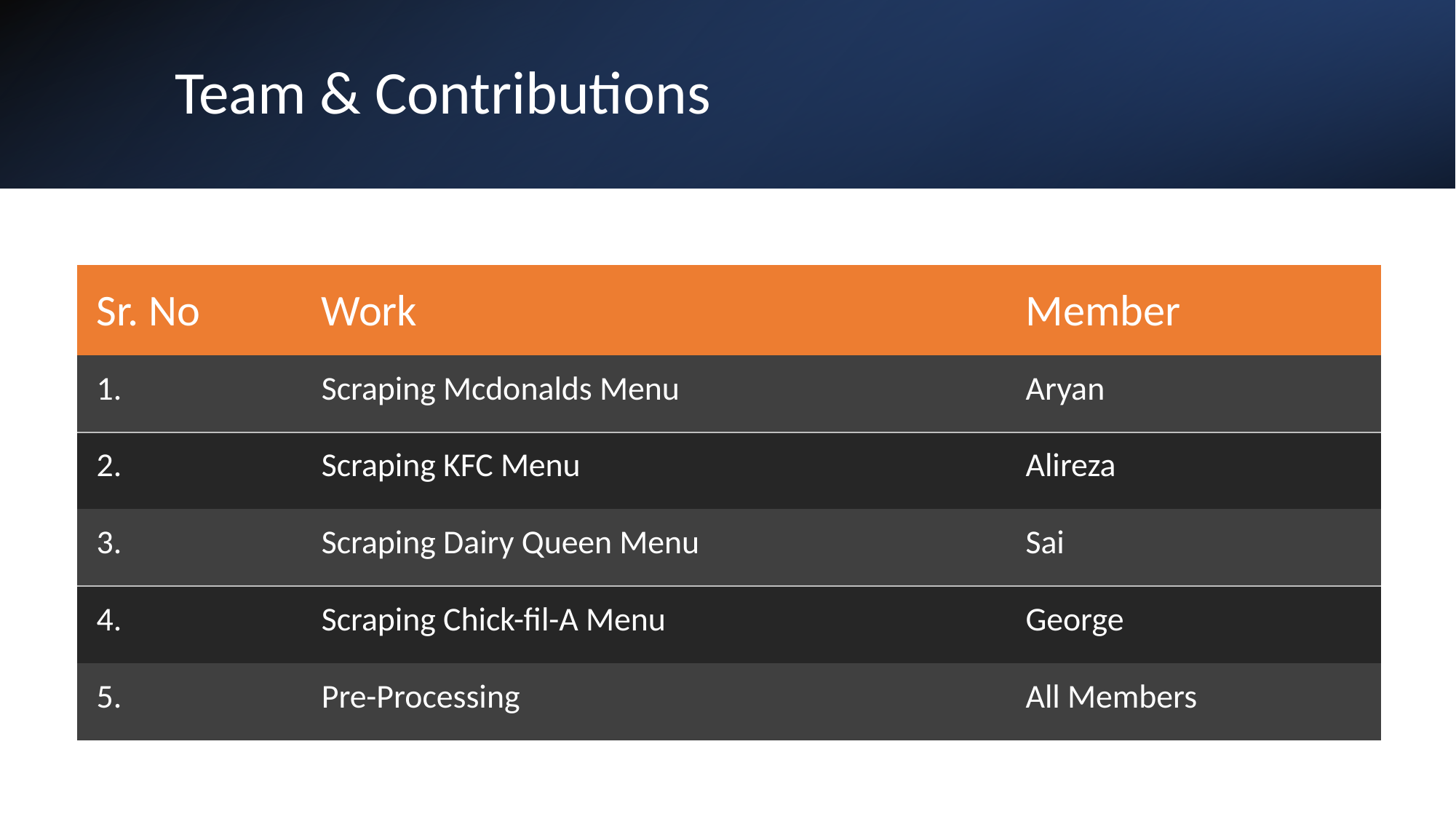

# Team & Contributions
| Sr. No | Work | Member |
| --- | --- | --- |
| 1. | Scraping Mcdonalds Menu | Aryan |
| 2. | Scraping KFC Menu | Alireza |
| 3. | Scraping Dairy Queen Menu | Sai |
| 4. | Scraping Chick-fil-A Menu | George |
| 5. | Pre-Processing | All Members |